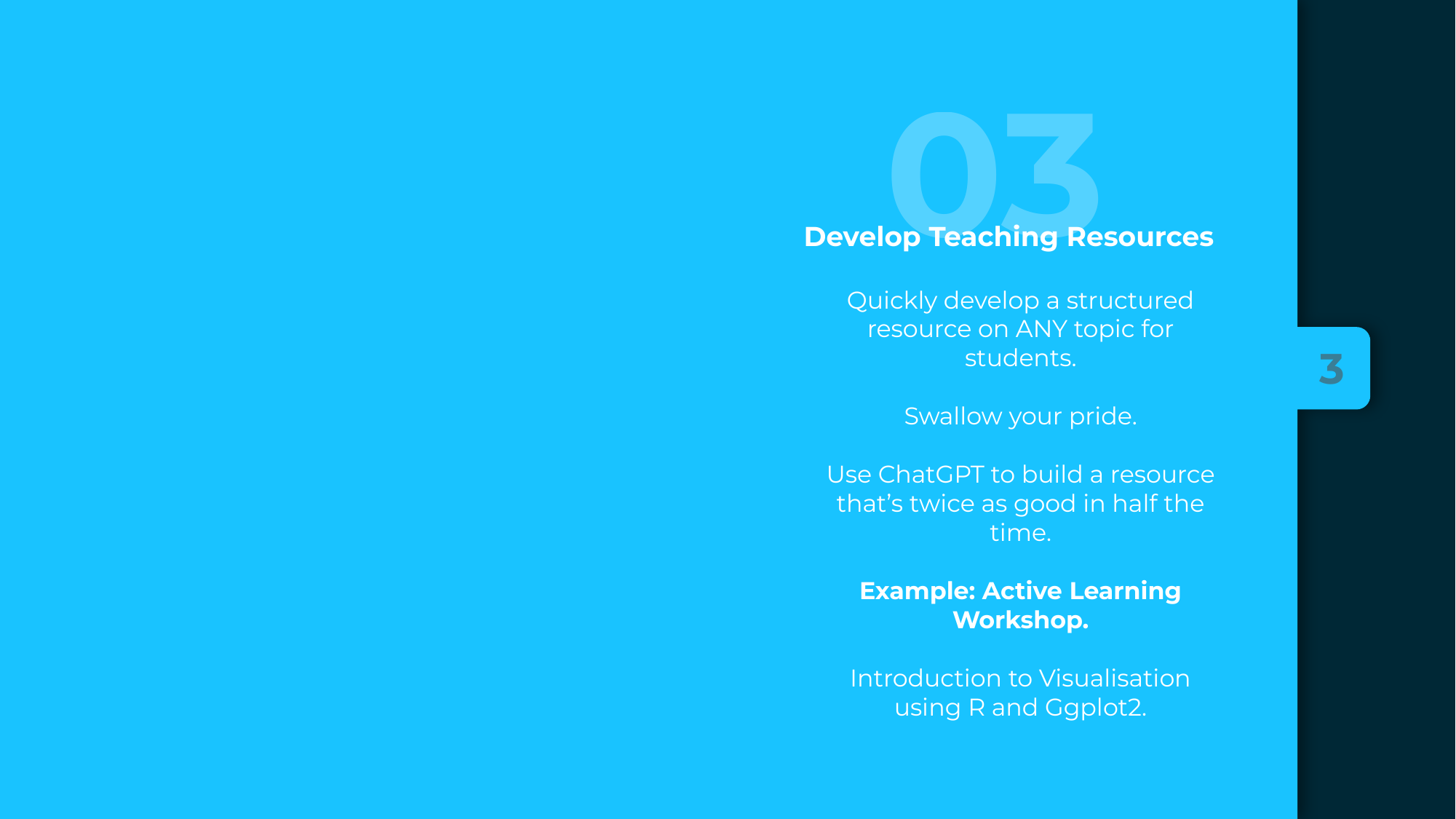

03
Develop Teaching Resources
3
Quickly develop a structured resource on ANY topic for students.

Swallow your pride.

Use ChatGPT to build a resource that’s twice as good in half the time.

Example: Active Learning Workshop.

Introduction to Visualisation using R and Ggplot2.